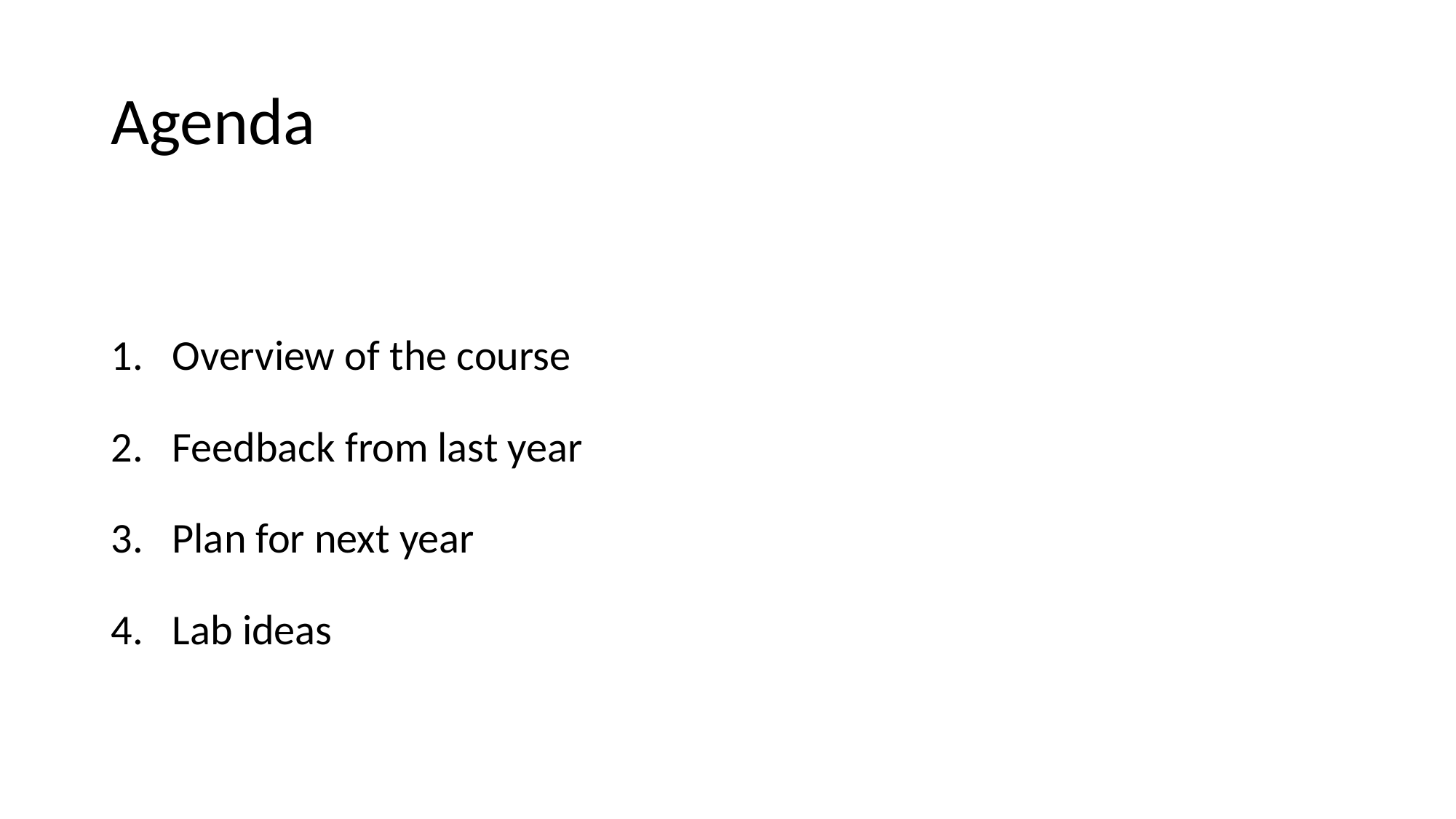

# Agenda
Overview of the course
Feedback from last year
Plan for next year
Lab ideas